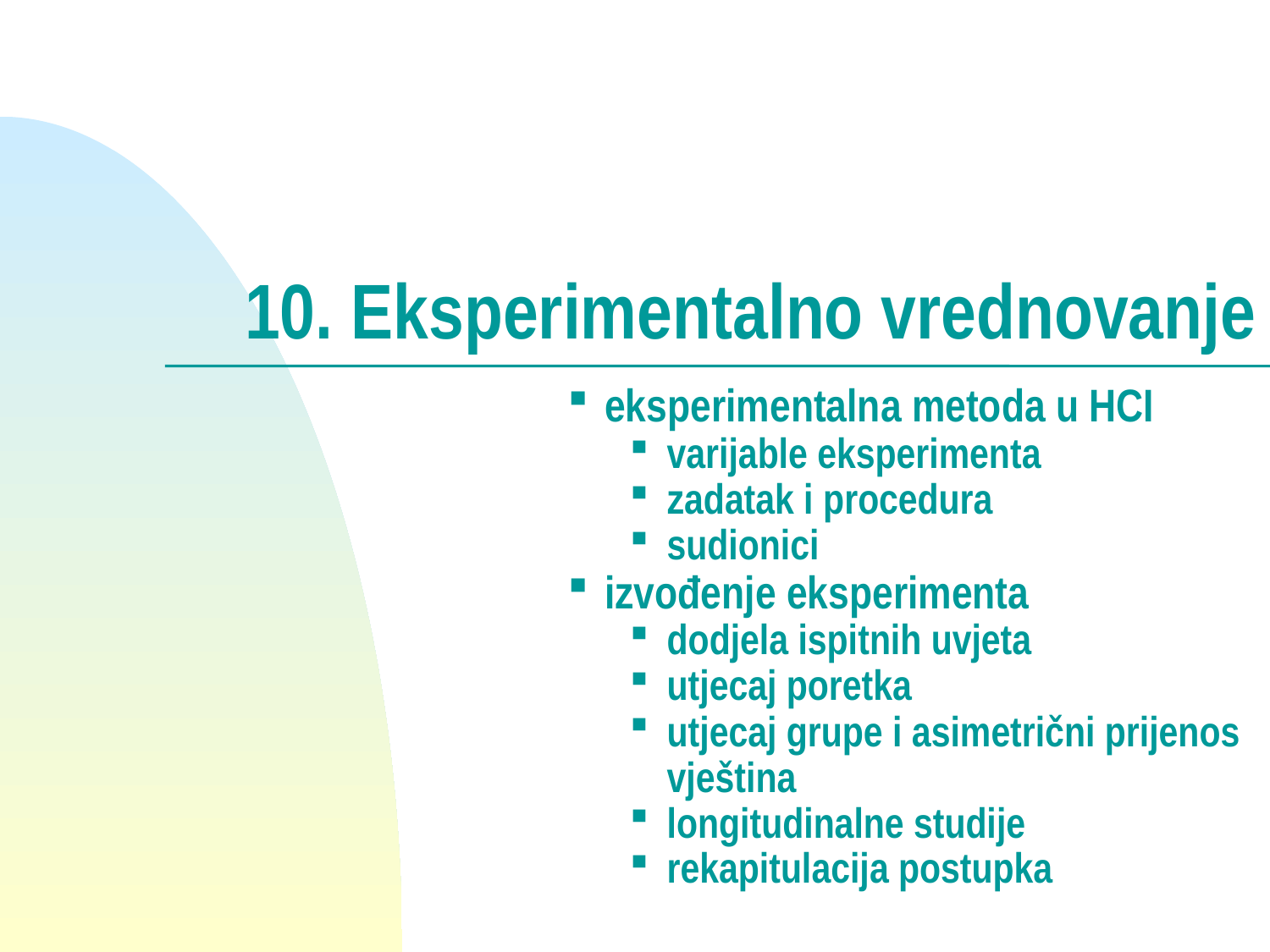

# 10. Eksperimentalno vrednovanje
eksperimentalna metoda u HCI
varijable eksperimenta
zadatak i procedura
sudionici
izvođenje eksperimenta
dodjela ispitnih uvjeta
utjecaj poretka
utjecaj grupe i asimetrični prijenos vještina
longitudinalne studije
rekapitulacija postupka